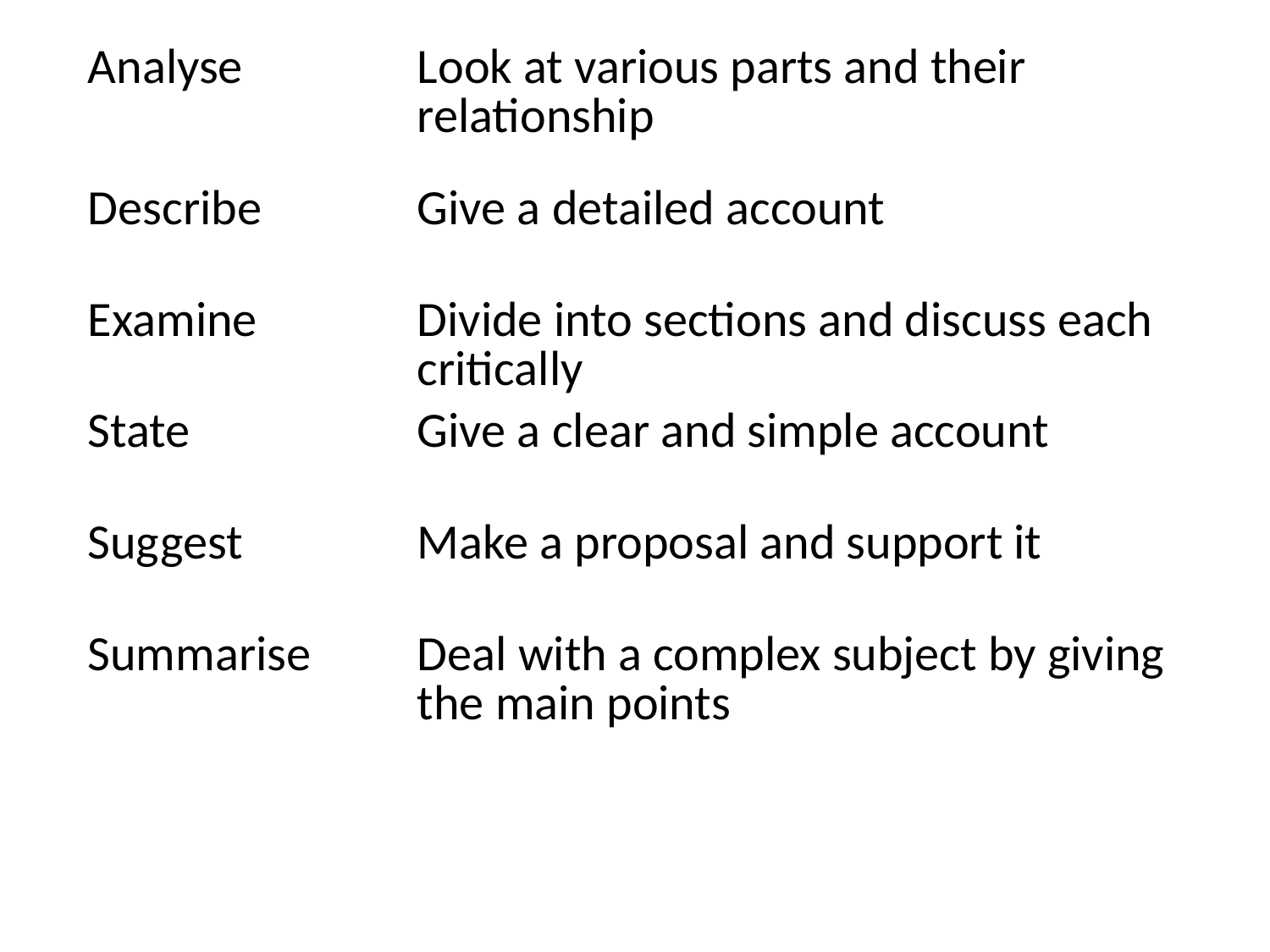

| Analyse | Look at various parts and their relationship |
| --- | --- |
| Describe | Give a detailed account |
| Examine | Divide into sections and discuss each critically |
| State | Give a clear and simple account |
| Suggest | Make a proposal and support it |
| Summarise | Deal with a complex subject by giving the main points |